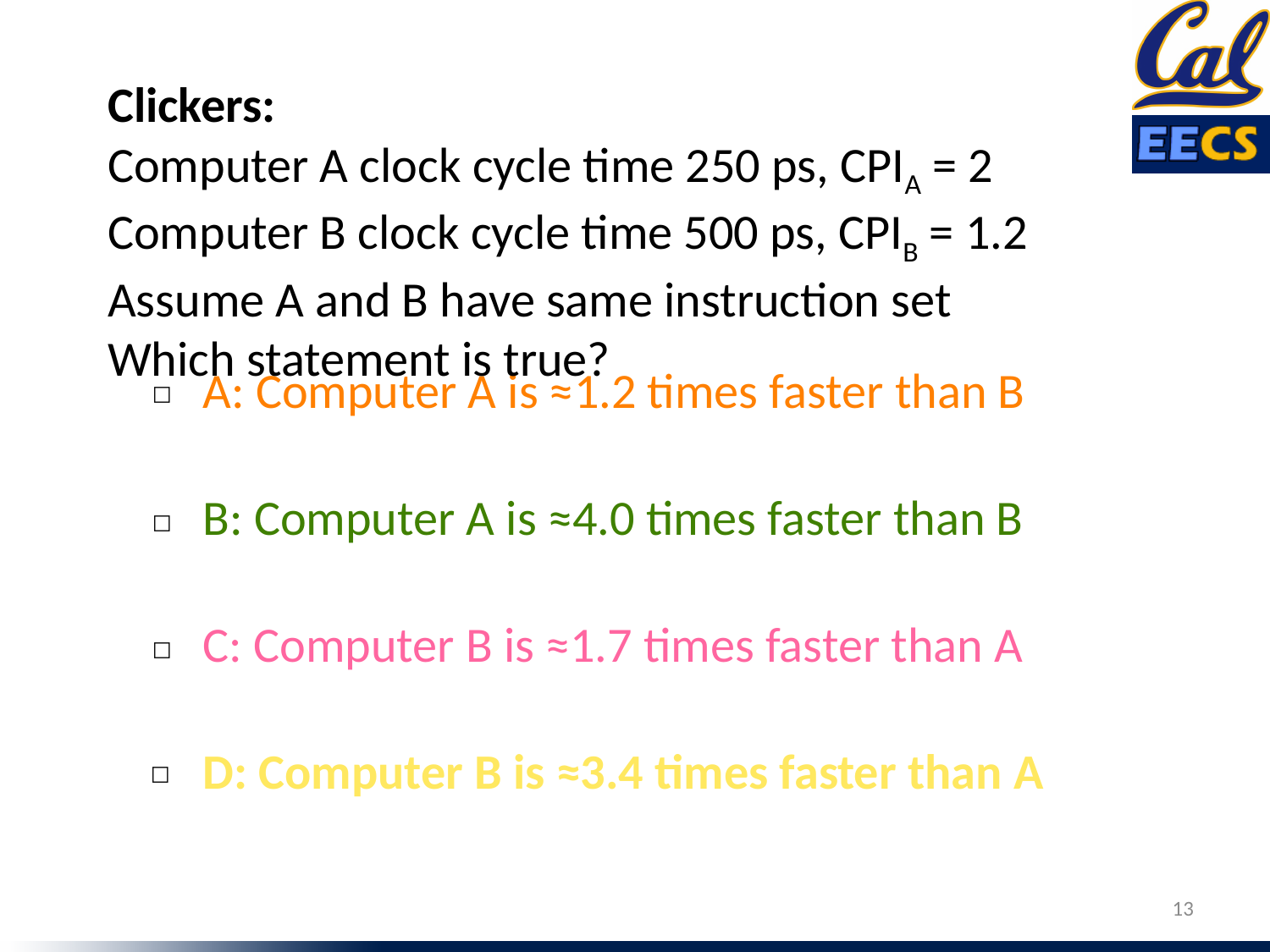

Clickers:
Computer A clock cycle time 250 ps, CPIA = 2
Computer B clock cycle time 500 ps, CPIB = 1.2
Assume A and B have same instruction set
Which statement is true?
A: Computer A is ≈1.2 times faster than B
☐
B: Computer A is ≈4.0 times faster than B
☐
C: Computer B is ≈1.7 times faster than A
☐
D: Computer B is ≈3.4 times faster than A
☐
13